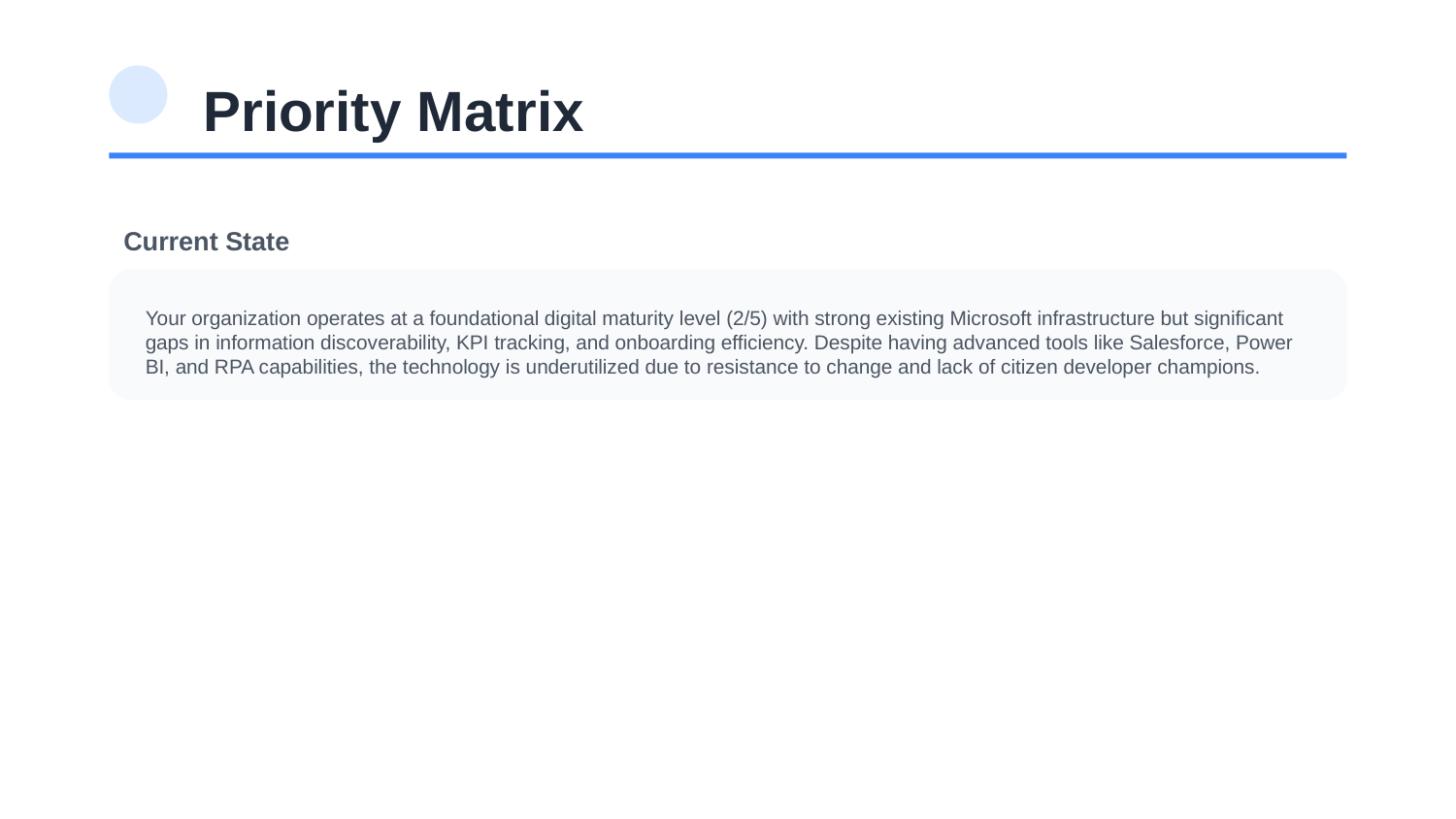

Priority Matrix

Current State

Your organization operates at a foundational digital maturity level (2/5) with strong existing Microsoft infrastructure but significant gaps in information discoverability, KPI tracking, and onboarding efficiency. Despite having advanced tools like Salesforce, Power BI, and RPA capabilities, the technology is underutilized due to resistance to change and lack of citizen developer champions.

Tyler Crowley | Digital Transformation Assessment